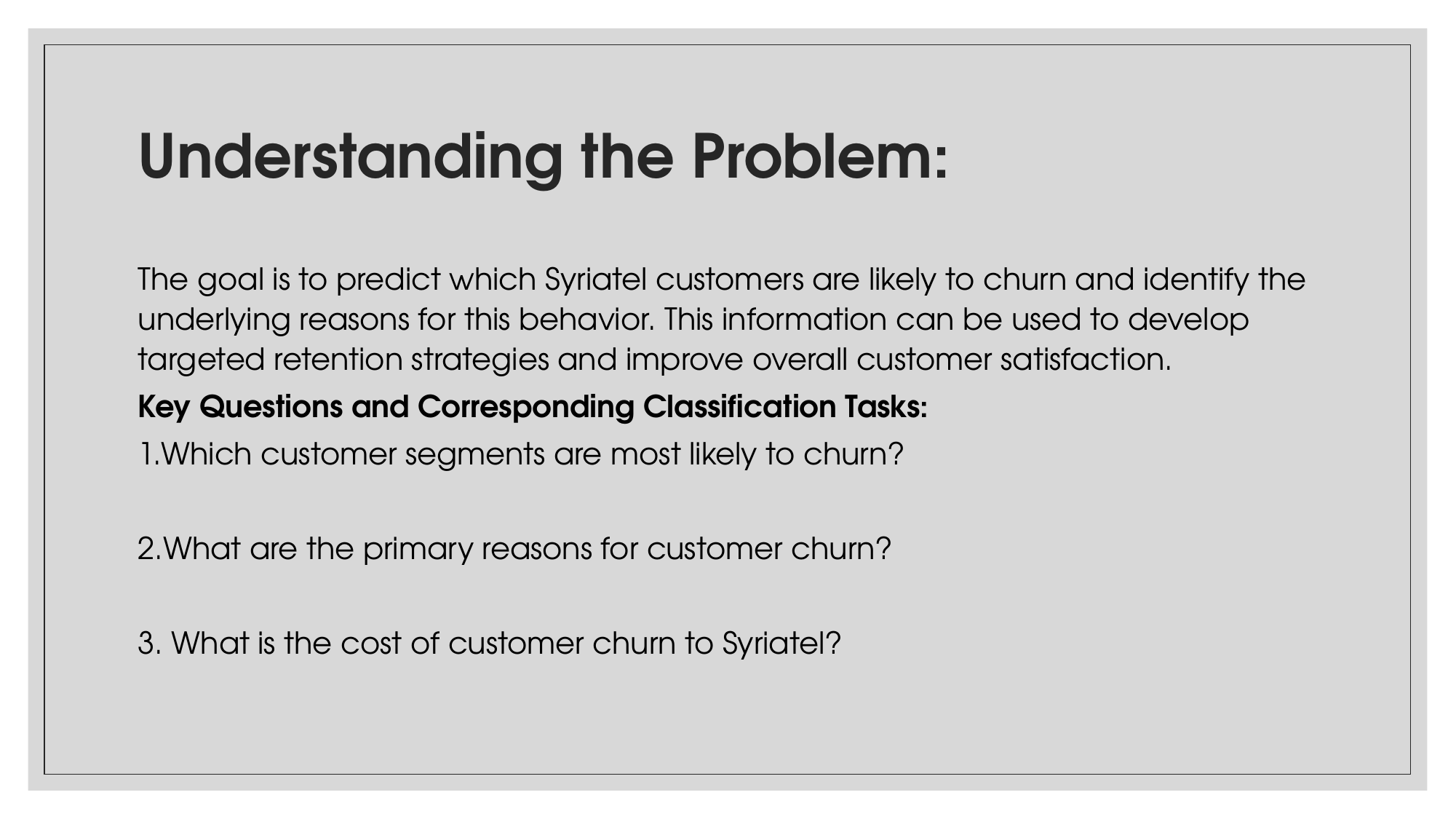

# Understanding the Problem:
The goal is to predict which Syriatel customers are likely to churn and identify the underlying reasons for this behavior. This information can be used to develop targeted retention strategies and improve overall customer satisfaction.
Key Questions and Corresponding Classification Tasks:
1.Which customer segments are most likely to churn?

2.What are the primary reasons for customer churn?

3. What is the cost of customer churn to Syriatel?